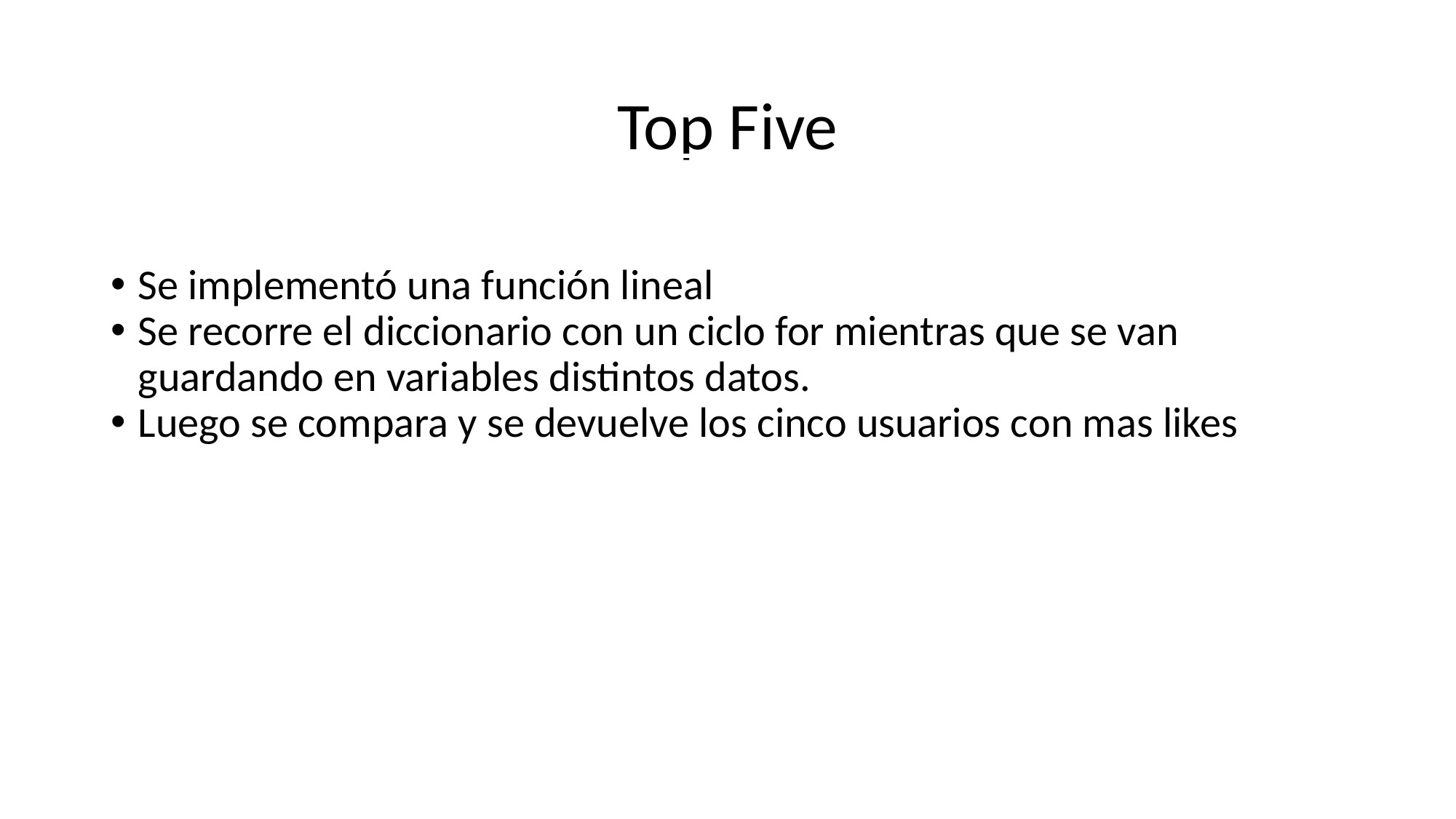

Top Five
Se implementó una función lineal
Se recorre el diccionario con un ciclo for mientras que se van guardando en variables distintos datos.
Luego se compara y se devuelve los cinco usuarios con mas likes